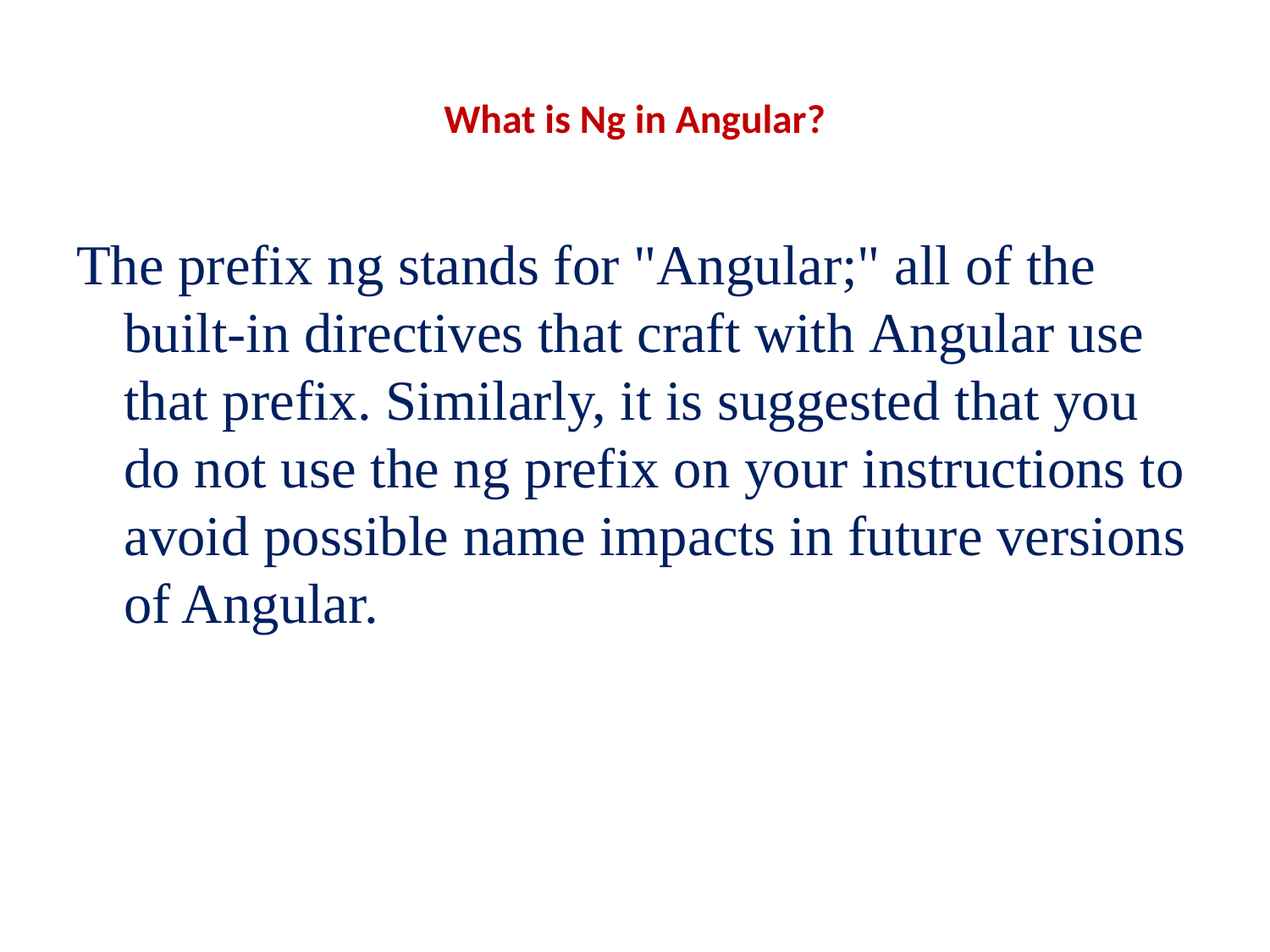

# What is Ng in Angular?
The prefix ng stands for "Angular;" all of the built-in directives that craft with Angular use that prefix. Similarly, it is suggested that you do not use the ng prefix on your instructions to avoid possible name impacts in future versions of Angular.